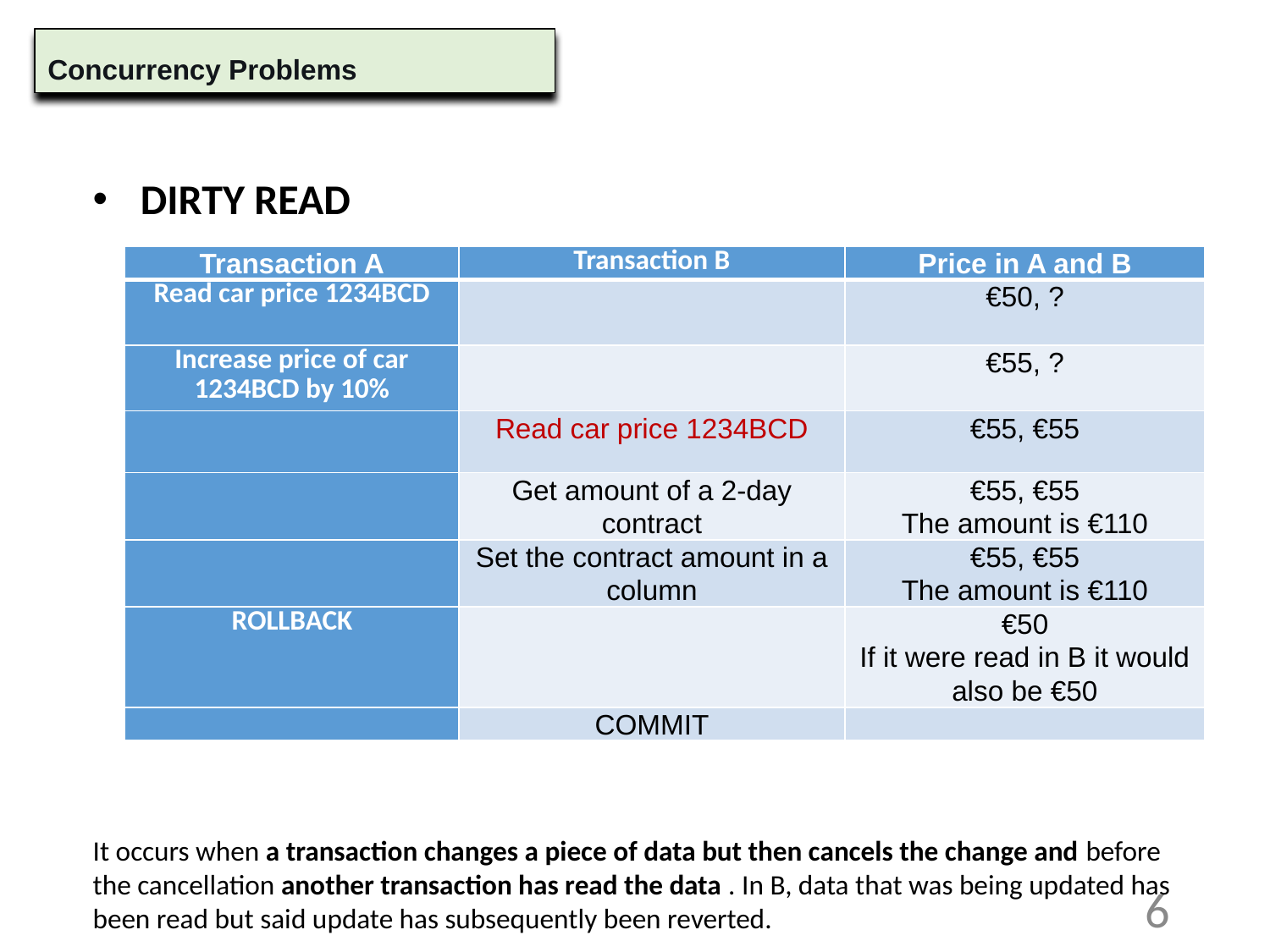

Concurrency Problems
DIRTY READ

It occurs when a transaction changes a piece of data but then cancels the change and before the cancellation another transaction has read the data . In B, data that was being updated has been read but said update has subsequently been reverted.

| Transaction A | Transaction B | Price in A and B |
| --- | --- | --- |
| Read car price 1234BCD |  | €50, ? |
| Increase price of car 1234BCD by 10% |  | €55, ? |
|  | Read car price 1234BCD | €55, €55 |
|  | Get amount of a 2-day contract | €55, €55 The amount is €110 |
|  | Set the contract amount in a column | €55, €55 The amount is €110 |
| ROLLBACK |  | €50 If it were read in B it would also be €50 |
|  | COMMIT |  |
6